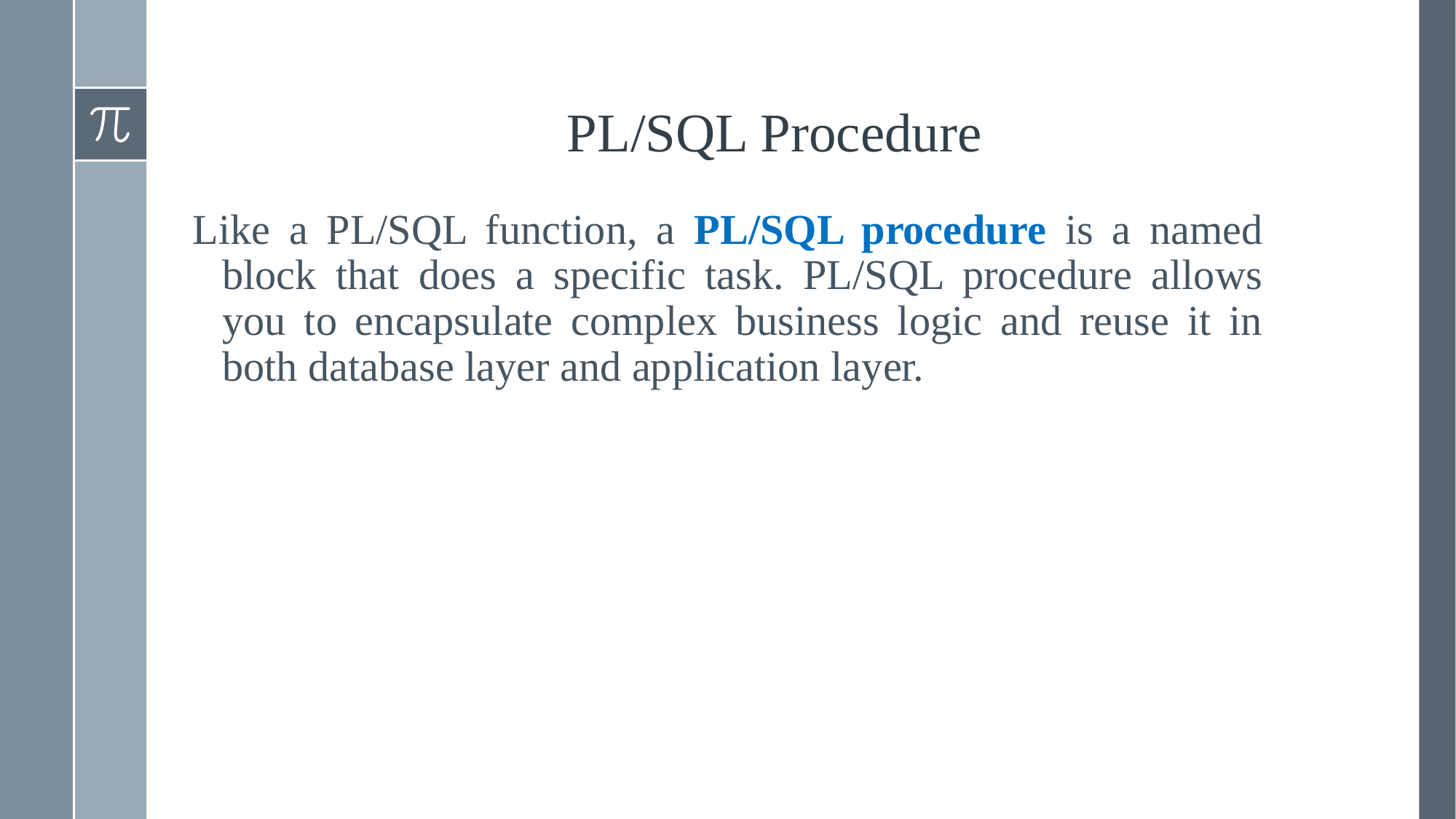

# PL/SQL Procedure
Like a PL/SQL function, a PL/SQL procedure is a named block that does a specific task. PL/SQL procedure allows you to encapsulate complex business logic and reuse it in both database layer and application layer.